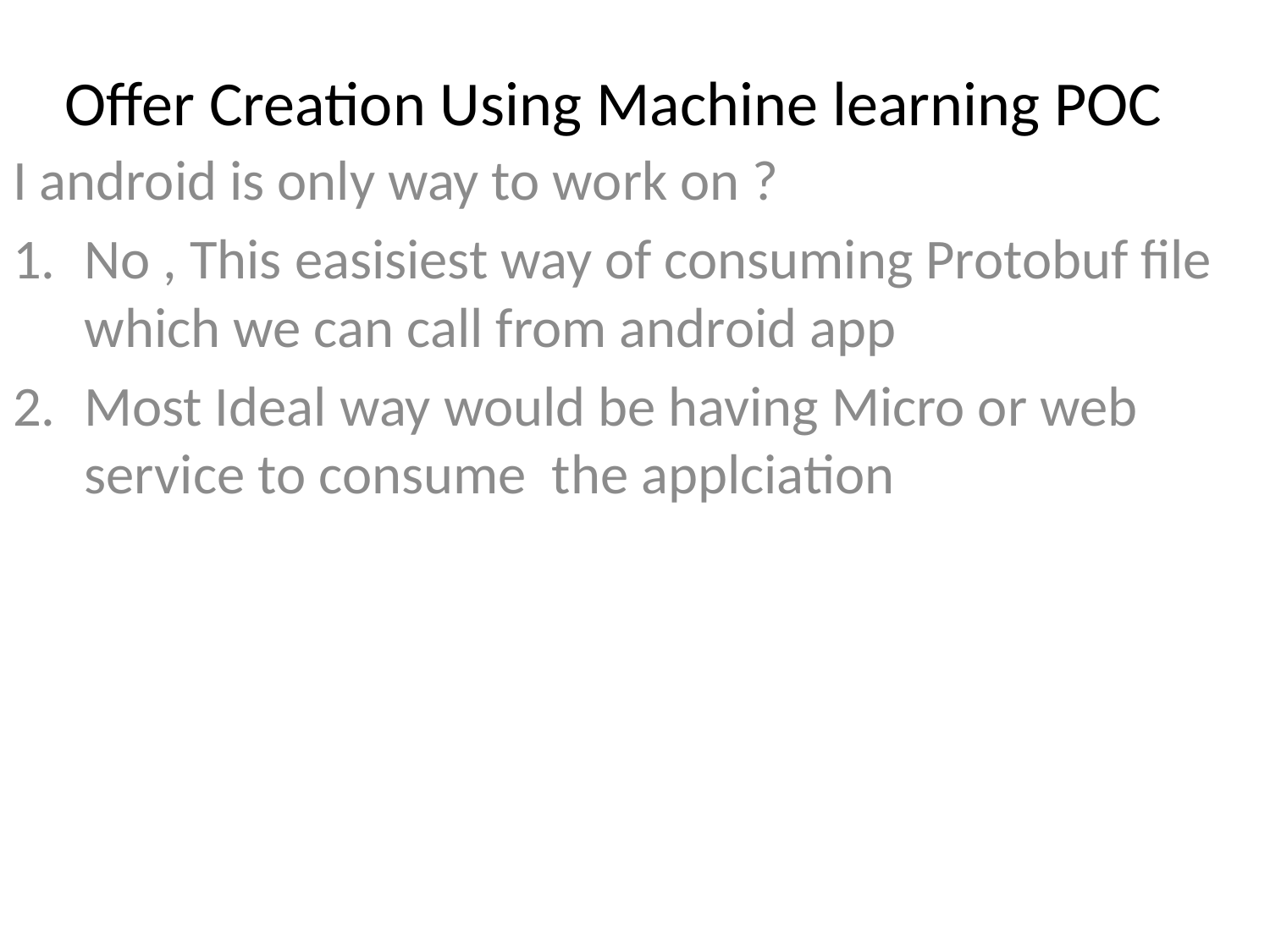

# Offer Creation Using Machine learning POC

No , This easisiest way of consuming Protobuf file which we can call from android app
Most Ideal way would be having Micro or web service to consume  the applciation

I android is only way to work on ?